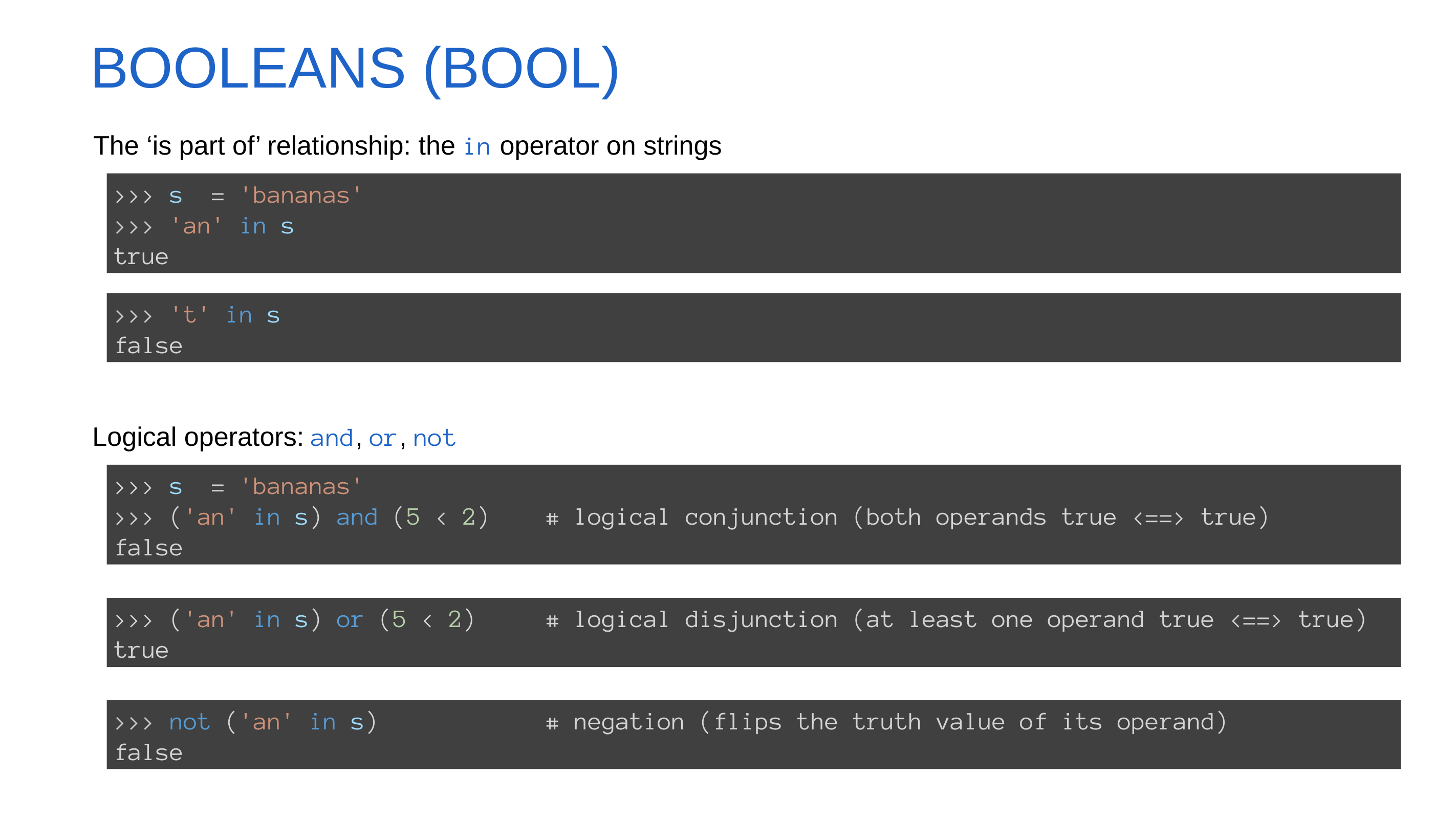

Booleans (bool)
The ‘is part of’ relationship: the in operator on strings
>>> s  = 'bananas'
>>> 'an' in s
true
>>> 't' in s
false
Logical operators: and, or, not
>>> s  = 'bananas'
>>> ('an' in s) and (5 < 2)    # logical conjunction (both operands true <==> true)
false
>>> ('an' in s) or (5 < 2)     # logical disjunction (at least one operand true <==> true)
true

>>> not ('an' in s)            # negation (flips the truth value of its operand)
false